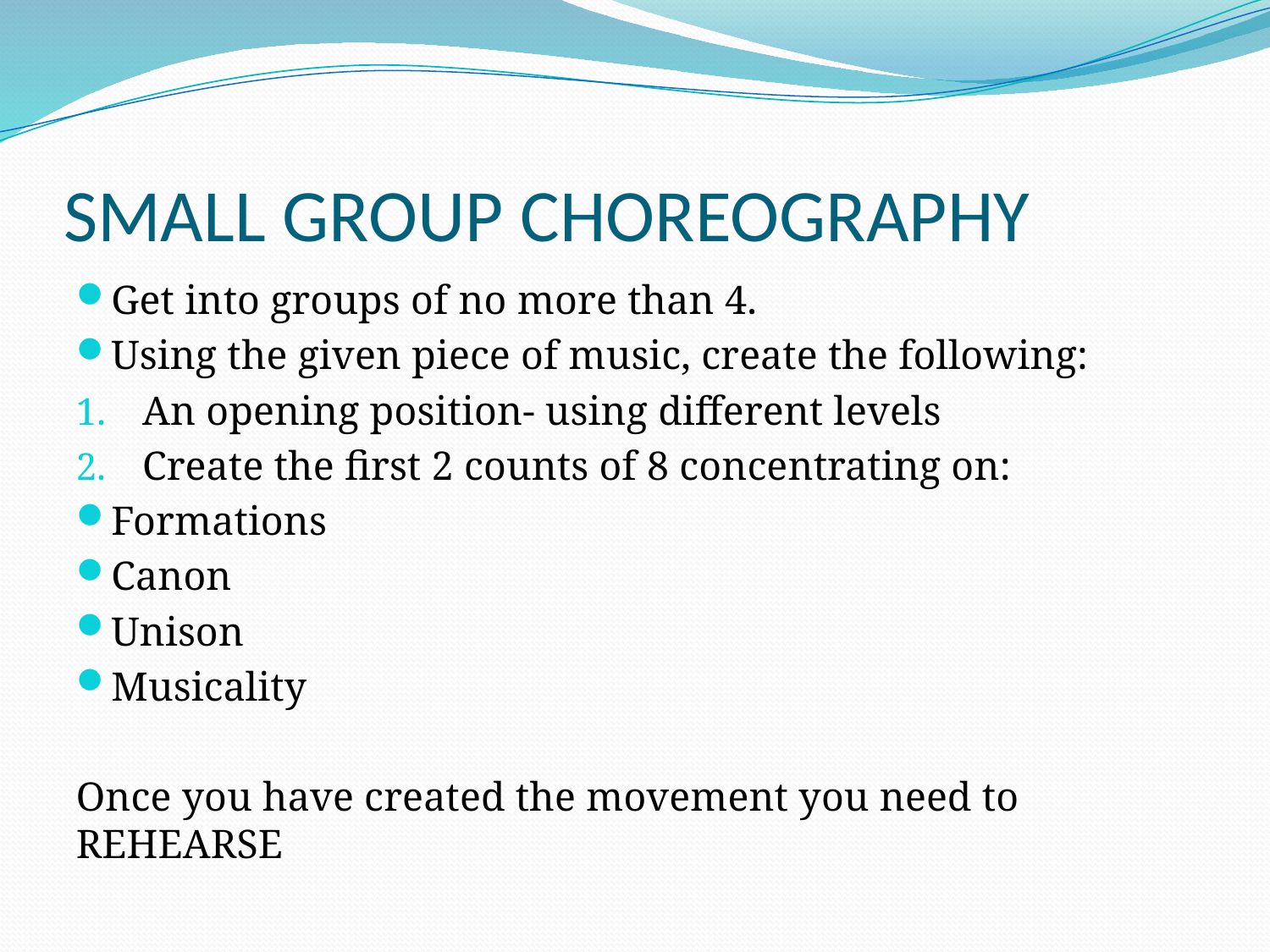

# SMALL GROUP CHOREOGRAPHY
Get into groups of no more than 4.
Using the given piece of music, create the following:
An opening position- using different levels
Create the first 2 counts of 8 concentrating on:
Formations
Canon
Unison
Musicality

Once you have created the movement you need to REHEARSE